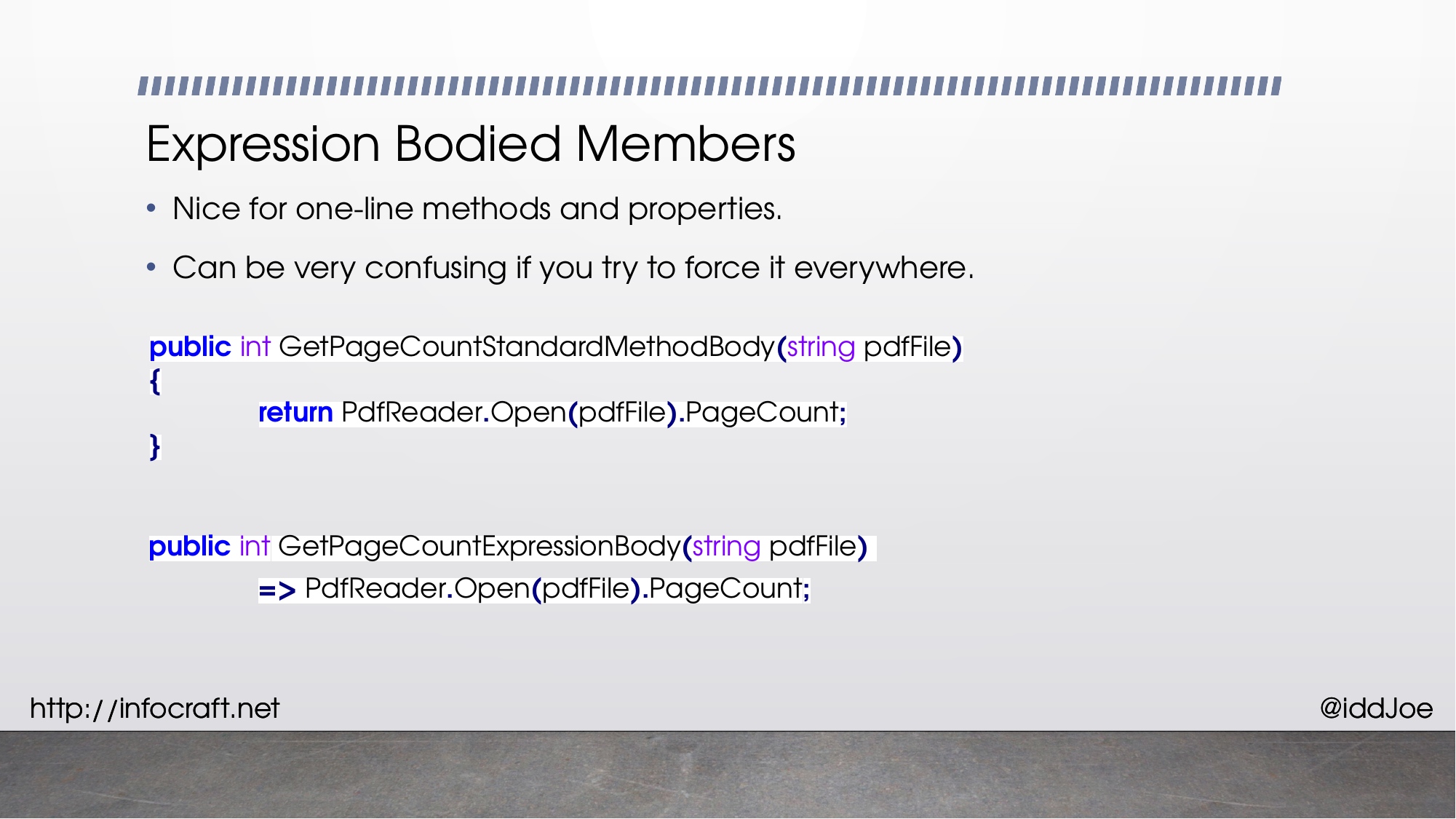

# Expression Bodied Members
Nice for one-line methods and properties.
Can be very confusing if you try to force it everywhere.
public int GetPageCountStandardMethodBody(string pdfFile)
{
	return PdfReader.Open(pdfFile).PageCount;
}
public int GetPageCountExpressionBody(string pdfFile)
	=> PdfReader.Open(pdfFile).PageCount;